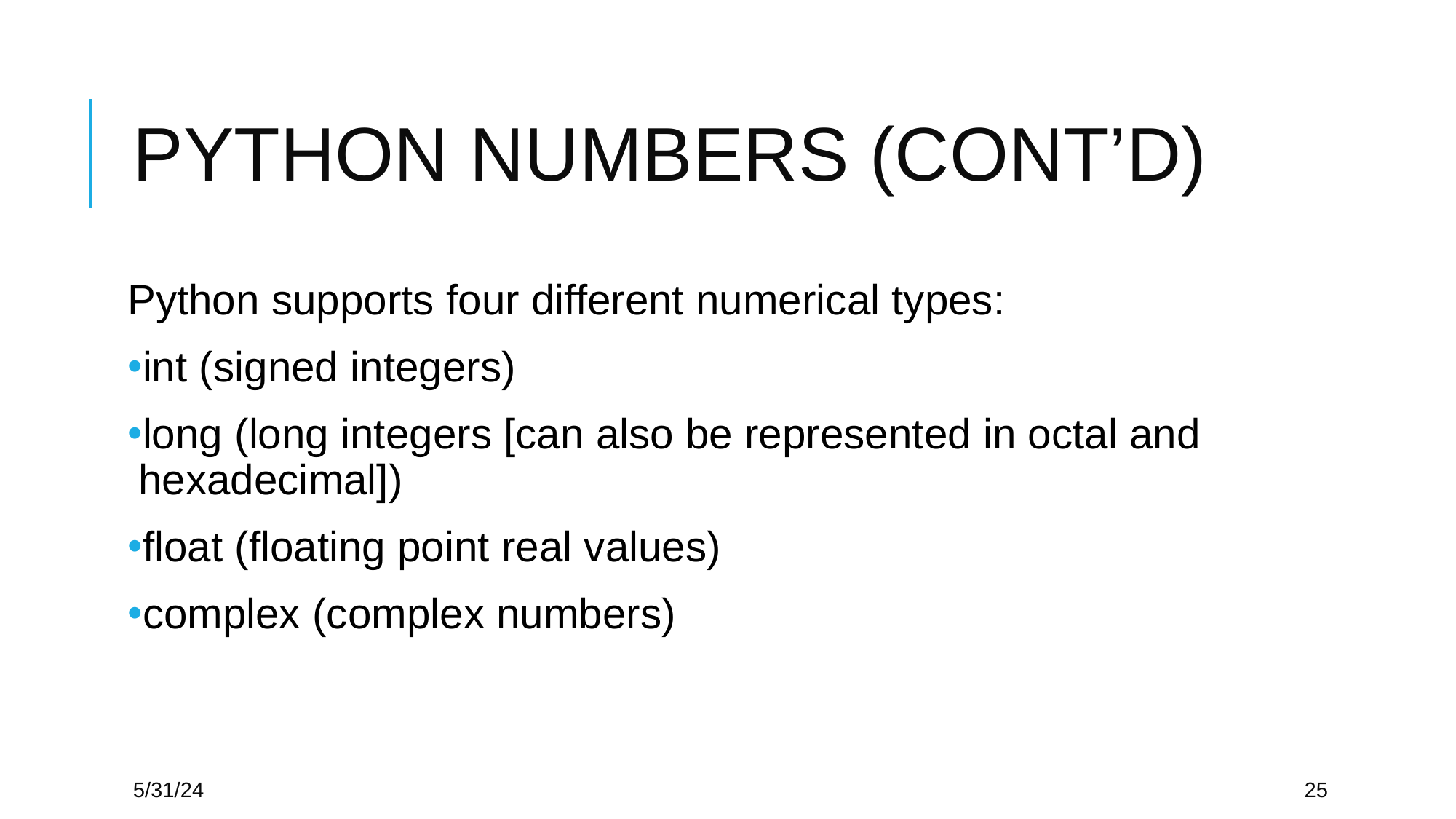

# PYTHON NUMBERS (CONT’D)
Python supports four different numerical types:
int (signed integers)
long (long integers [can also be represented in octal and hexadecimal])
float (floating point real values)
complex (complex numbers)
5/31/24
25